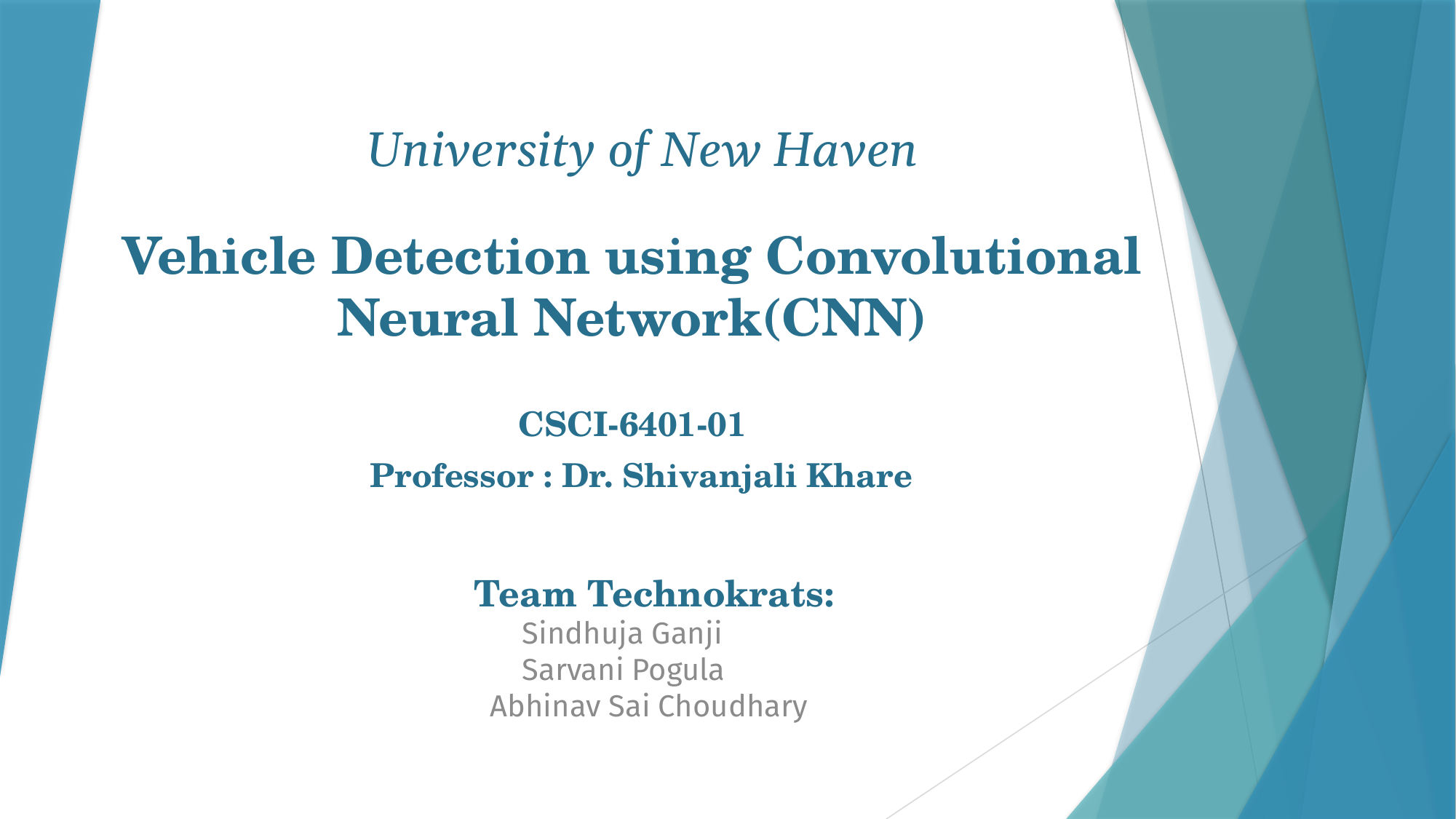

# University of New Haven

Vehicle Detection using Convolutional Neural Network(CNN)

CSCI-6401-01
  Professor : Dr. Shivanjali Khare

Team Technokrats:
           Sindhuja Ganji
           Sarvani Pogula
       Abhinav Sai Choudhary